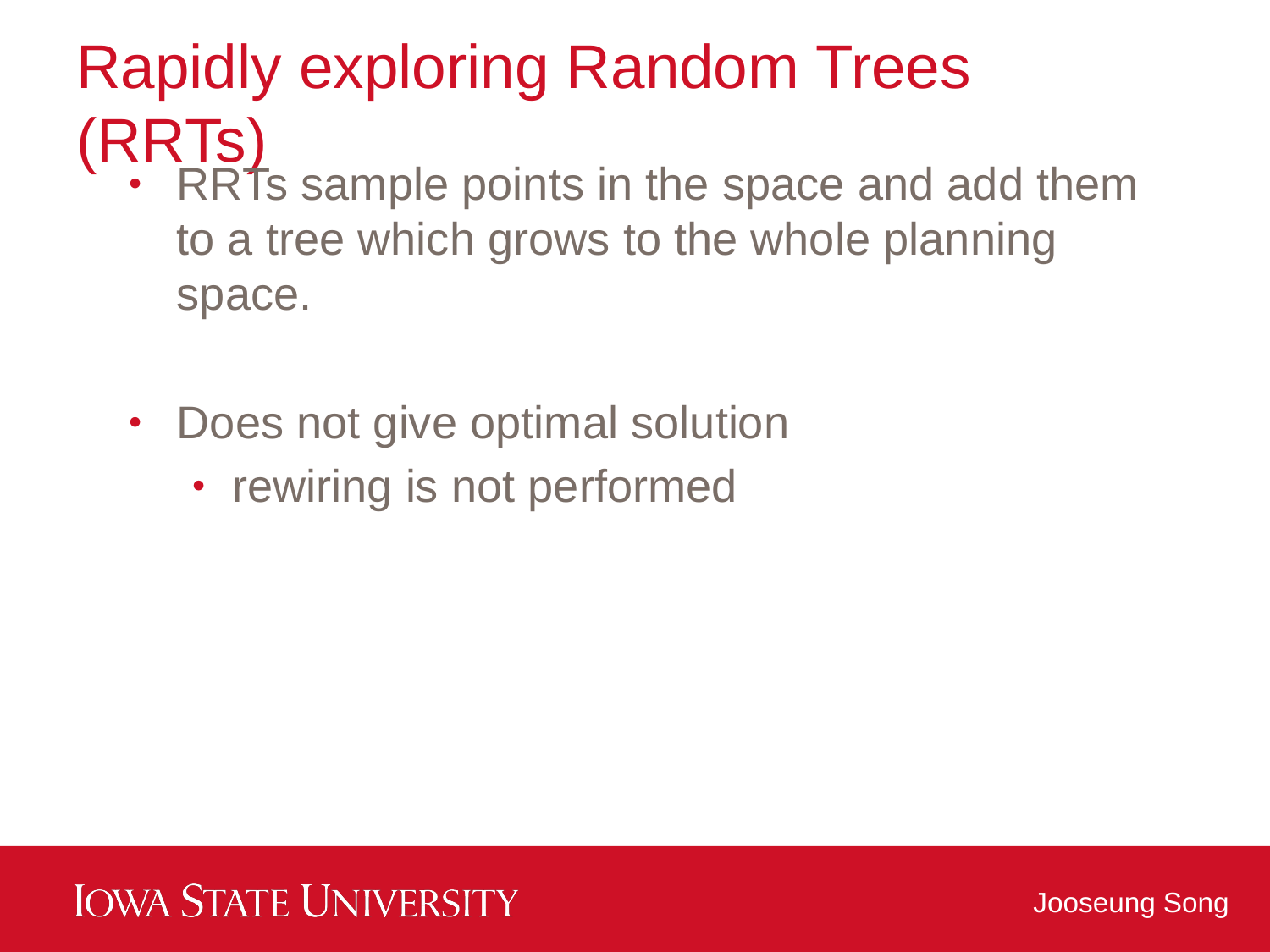

# Rapidly exploring Random Trees (RRTs)
RRTs sample points in the space and add them to a tree which grows to the whole planning space.

Does not give optimal solution
rewiring is not performed